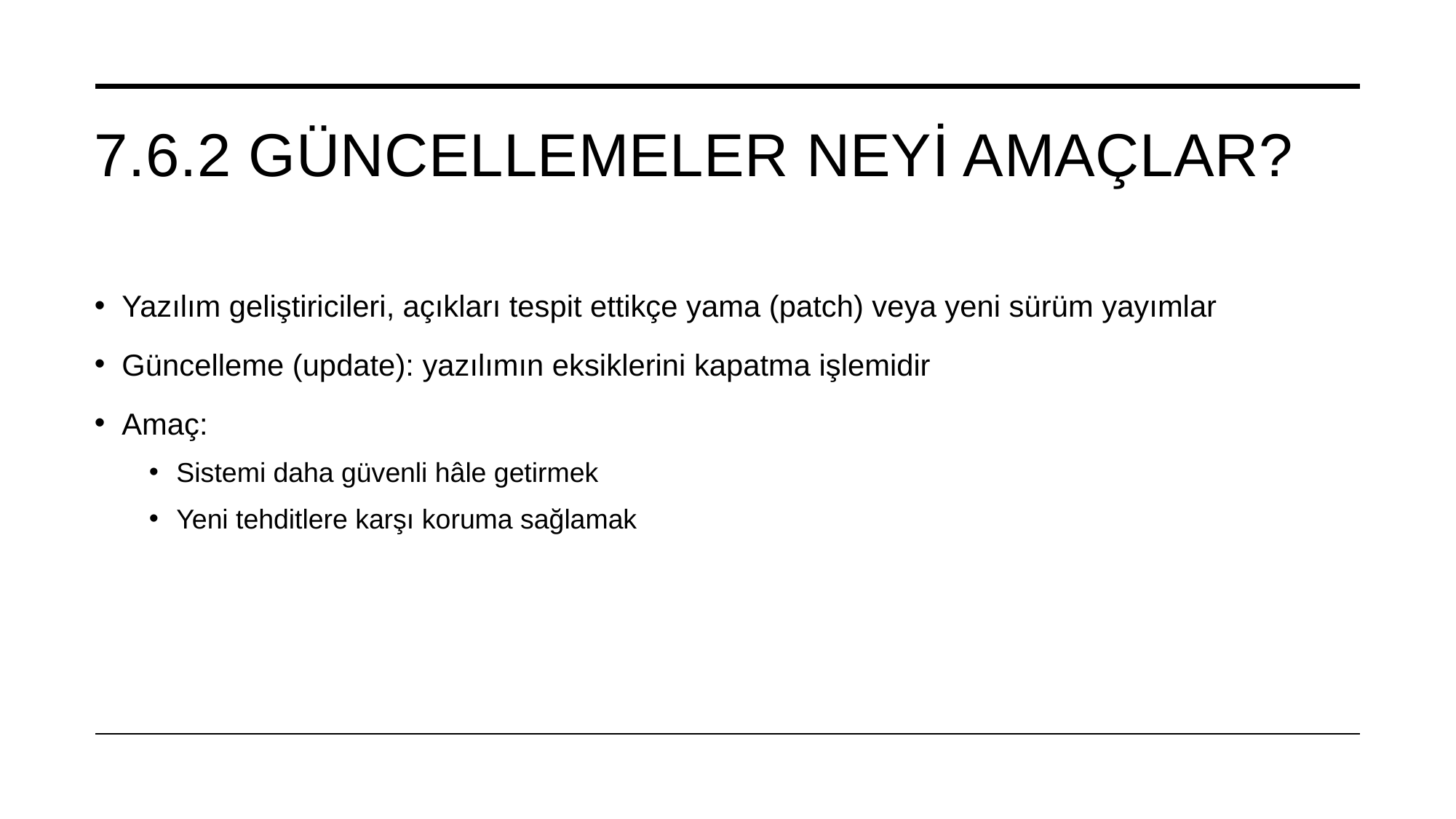

# 7.6.2 Güncellemeler neyi amaçlar?
Yazılım geliştiricileri, açıkları tespit ettikçe yama (patch) veya yeni sürüm yayımlar
Güncelleme (update): yazılımın eksiklerini kapatma işlemidir
Amaç:
Sistemi daha güvenli hâle getirmek
Yeni tehditlere karşı koruma sağlamak